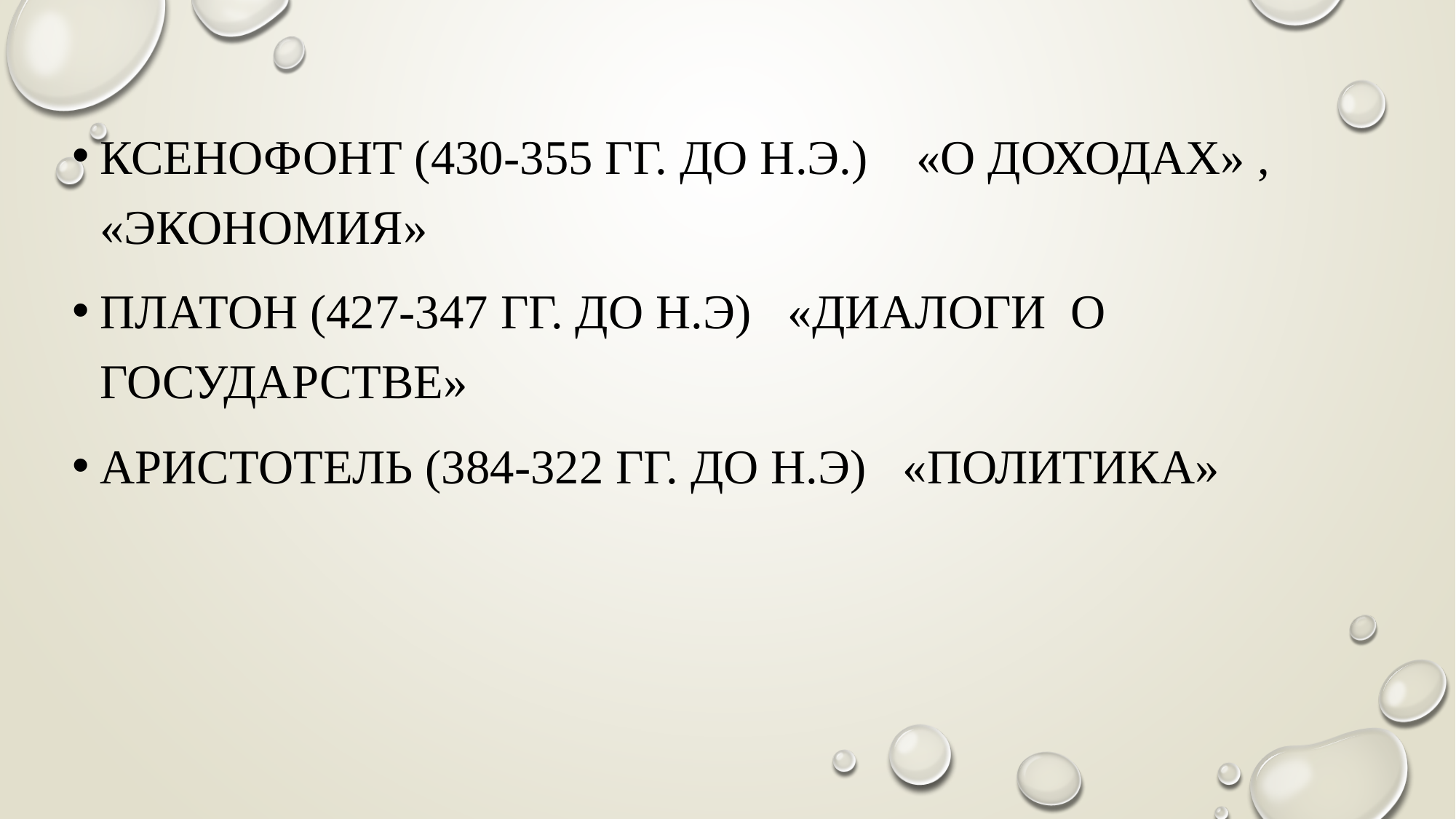

КСЕНОФОНТ (430-355 гг. до н.э.)    «О доходах» ,  «Экономия»
ПЛАТОН (427-347 гг. до н.э)   «Диалоги  о государстве»
АРИСТОТЕЛЬ (384-322 гг. до н.э)   «Политика»